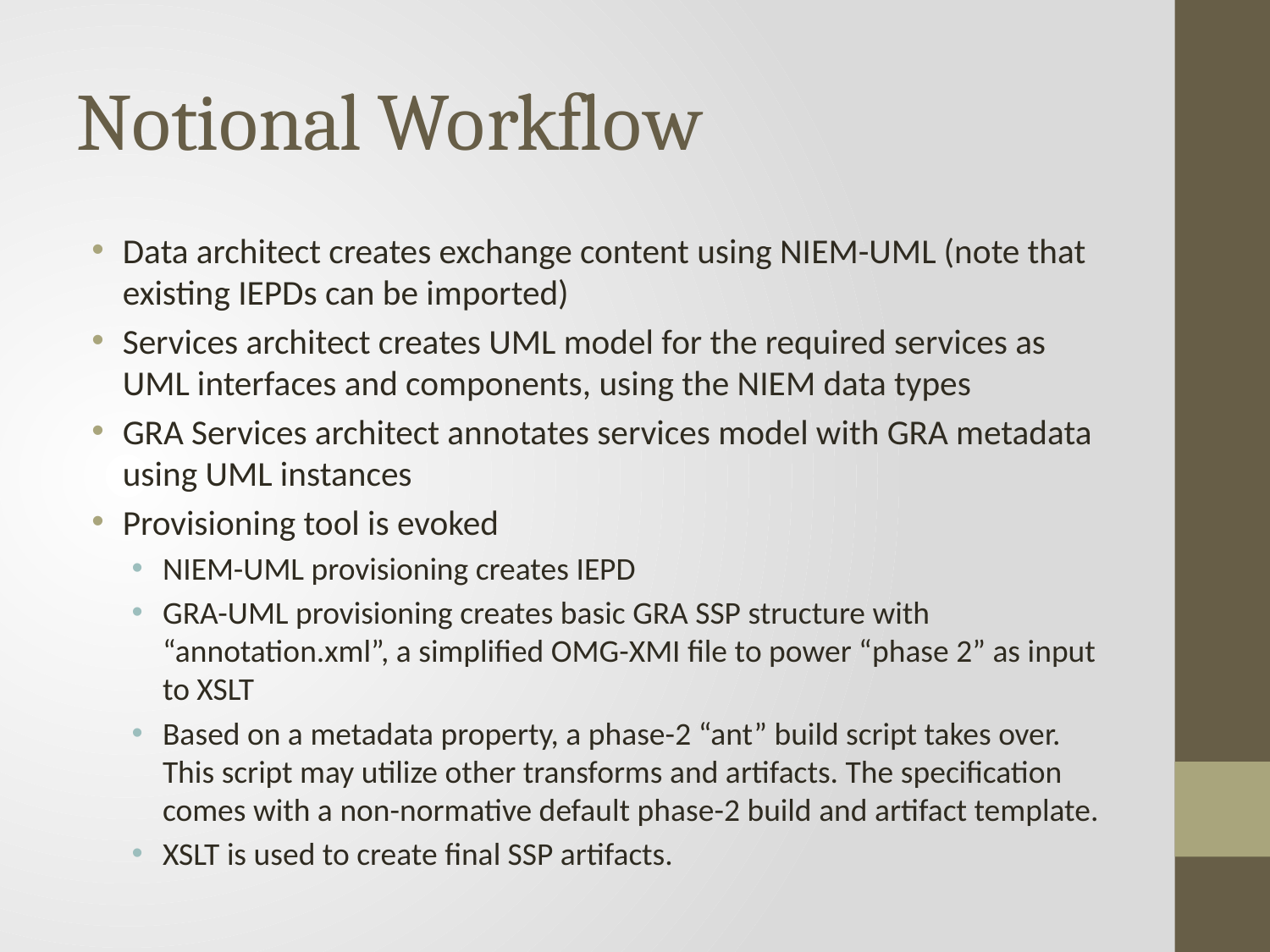

# Notional Workflow
Data architect creates exchange content using NIEM-UML (note that existing IEPDs can be imported)
Services architect creates UML model for the required services as UML interfaces and components, using the NIEM data types
GRA Services architect annotates services model with GRA metadata using UML instances
Provisioning tool is evoked
NIEM-UML provisioning creates IEPD
GRA-UML provisioning creates basic GRA SSP structure with “annotation.xml”, a simplified OMG-XMI file to power “phase 2” as input to XSLT
Based on a metadata property, a phase-2 “ant” build script takes over. This script may utilize other transforms and artifacts. The specification comes with a non-normative default phase-2 build and artifact template.
XSLT is used to create final SSP artifacts.